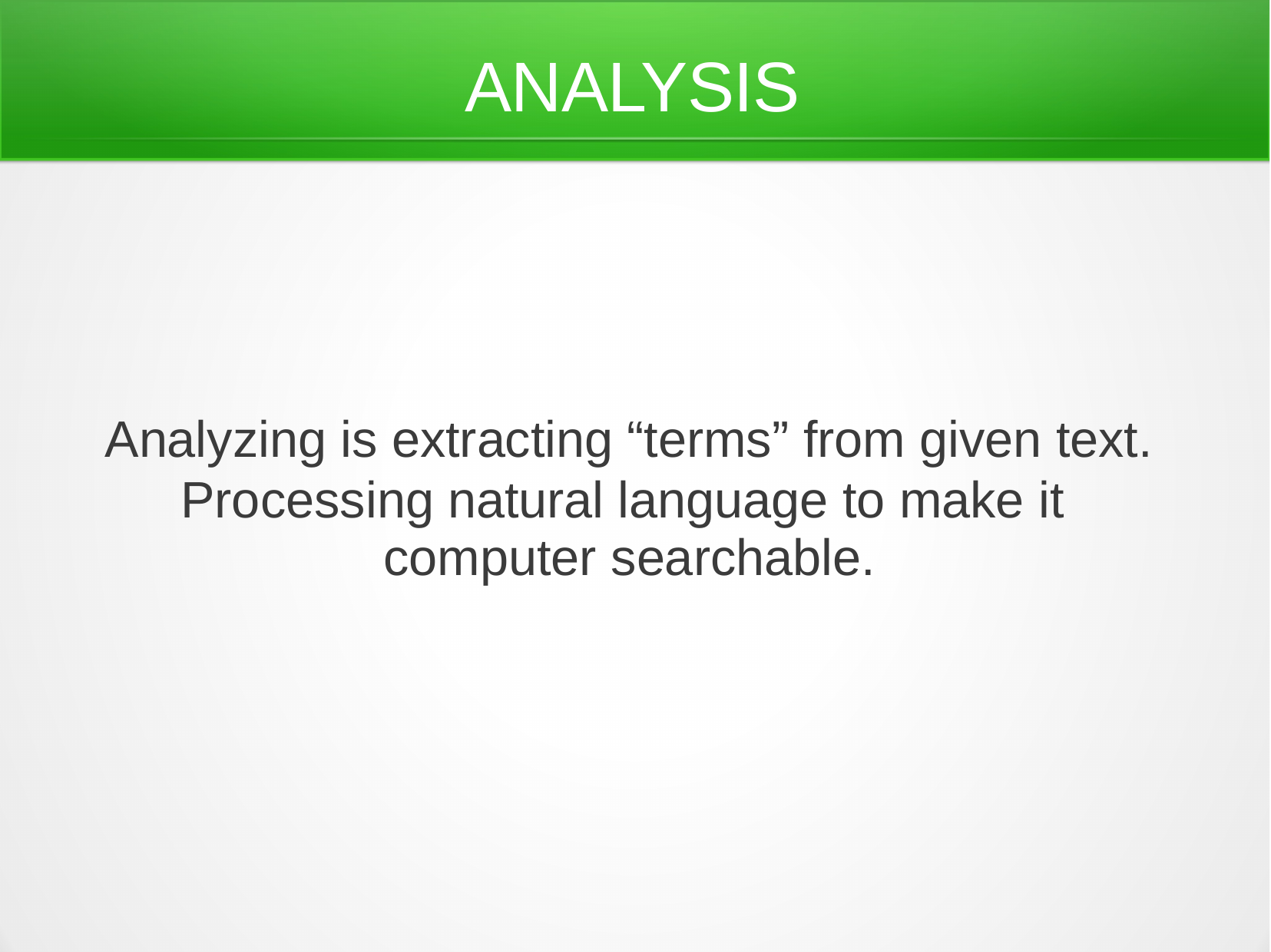

# ANALYSIS
Analyzing is extracting “terms” from given text.
Processing natural language to make it  computer searchable.